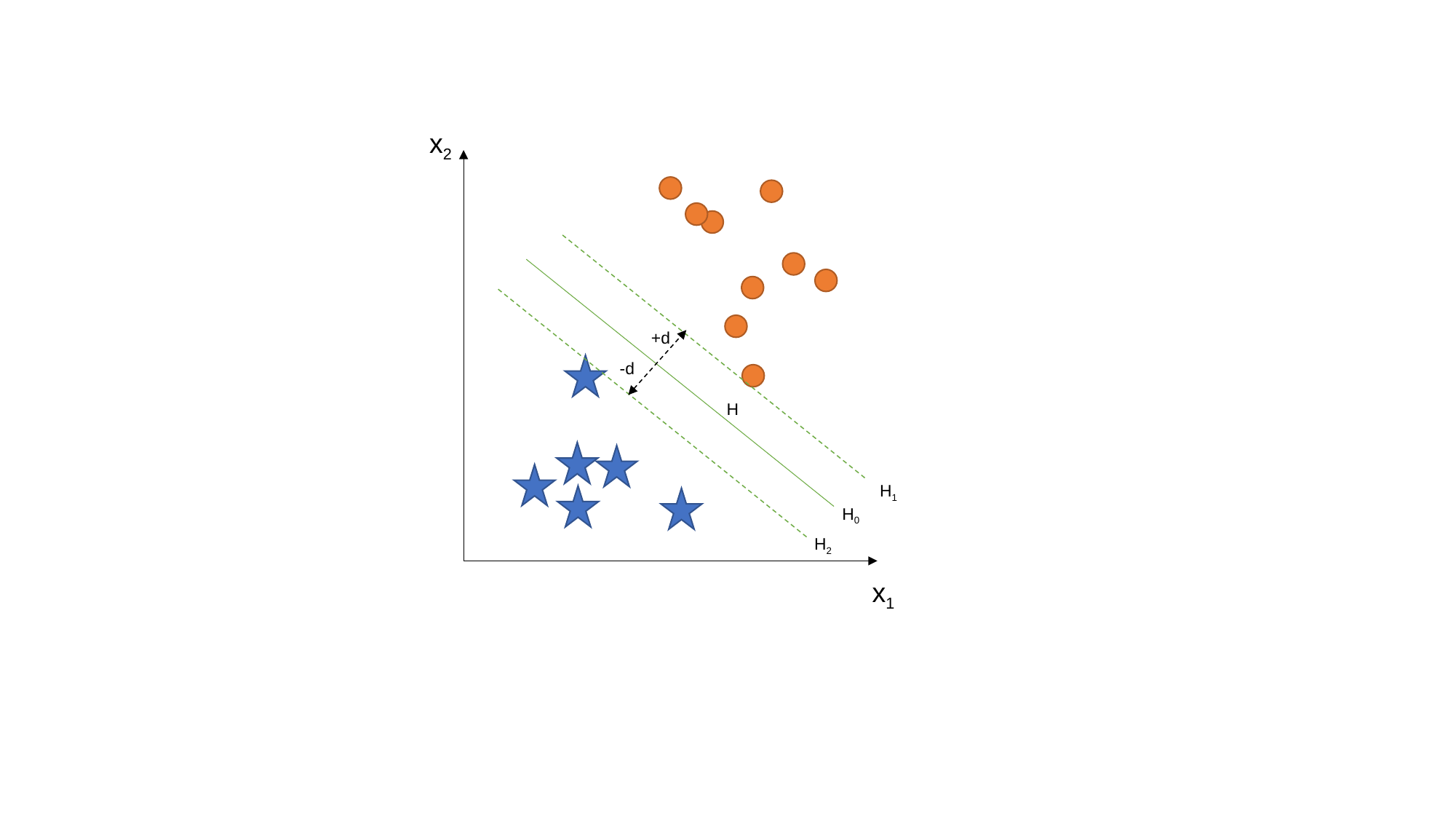

x2

+d
-d

H

H1

H0
H2
x1